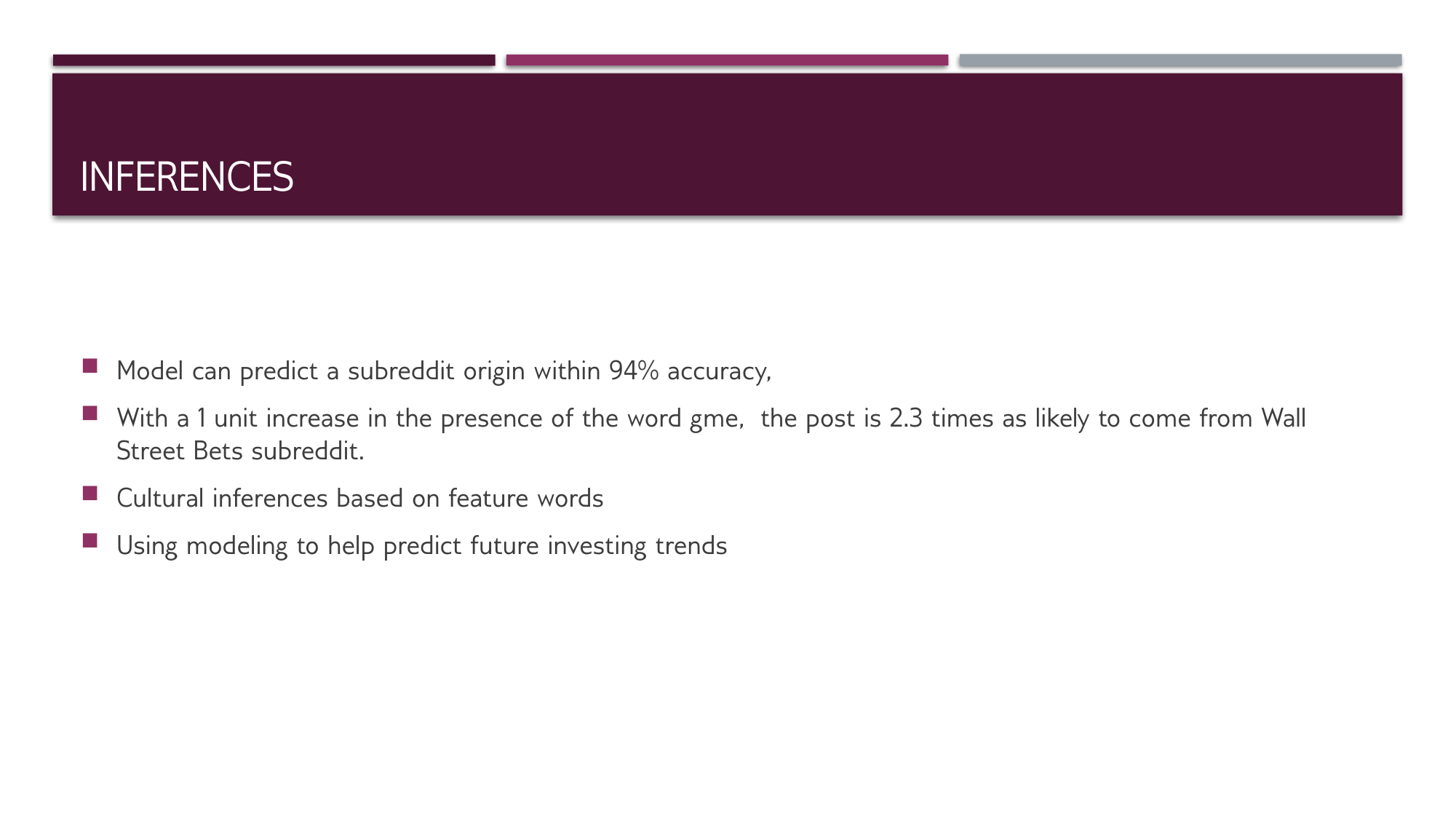

# Inferences
Model can predict a subreddit origin within 94% accuracy,
With a 1 unit increase in the presence of the word gme,  the post is 2.3 times as likely to come from Wall Street Bets subreddit.
Cultural inferences based on feature words
Using modeling to help predict future investing trends